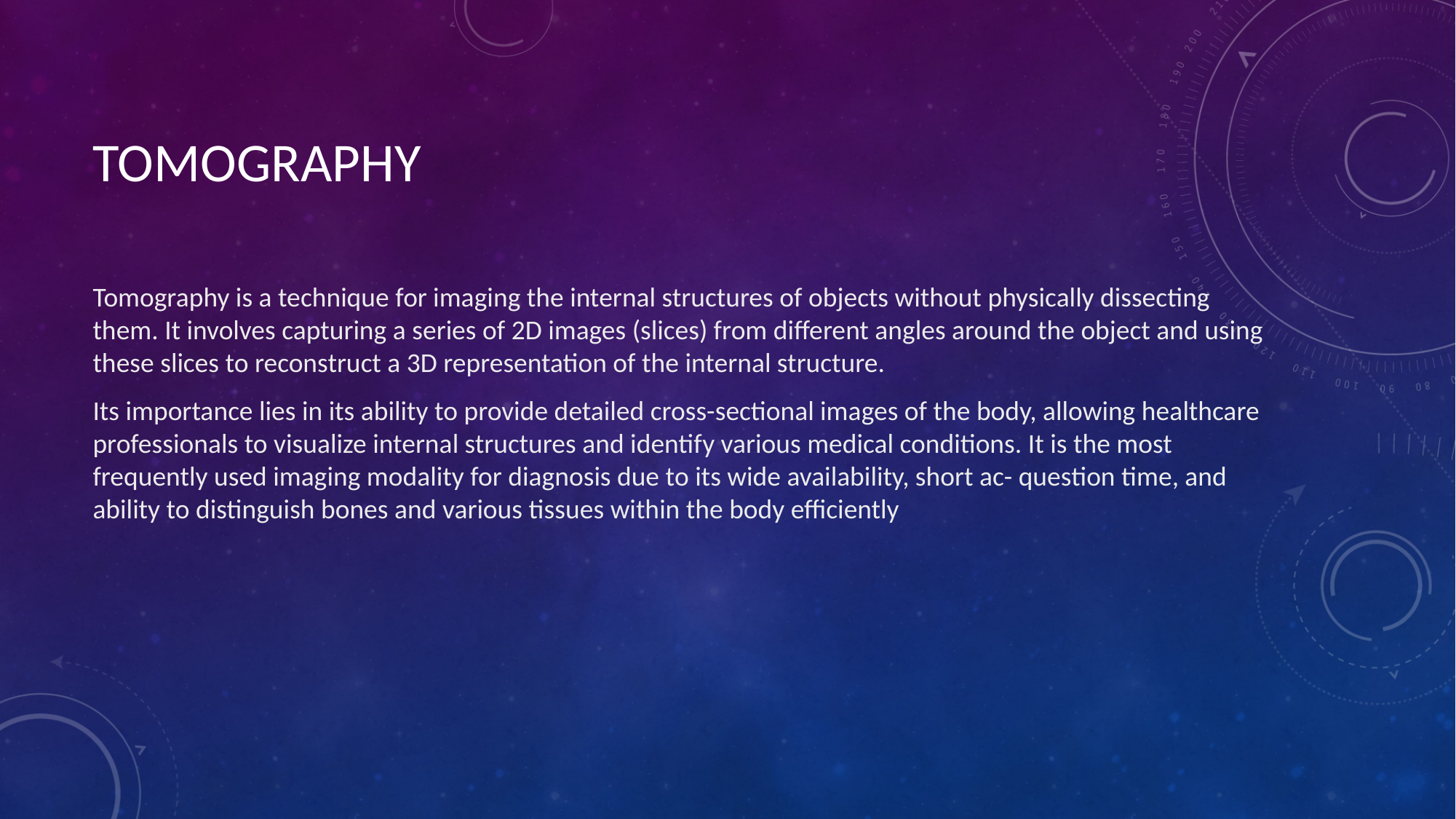

# Tomography
Tomography is a technique for imaging the internal structures of objects without physically dissecting them. It involves capturing a series of 2D images (slices) from different angles around the object and using these slices to reconstruct a 3D representation of the internal structure.
Its importance lies in its ability to provide detailed cross-sectional images of the body, allowing healthcare professionals to visualize internal structures and identify various medical conditions. It is the most frequently used imaging modality for diagnosis due to its wide availability, short ac- question time, and ability to distinguish bones and various tissues within the body efficiently